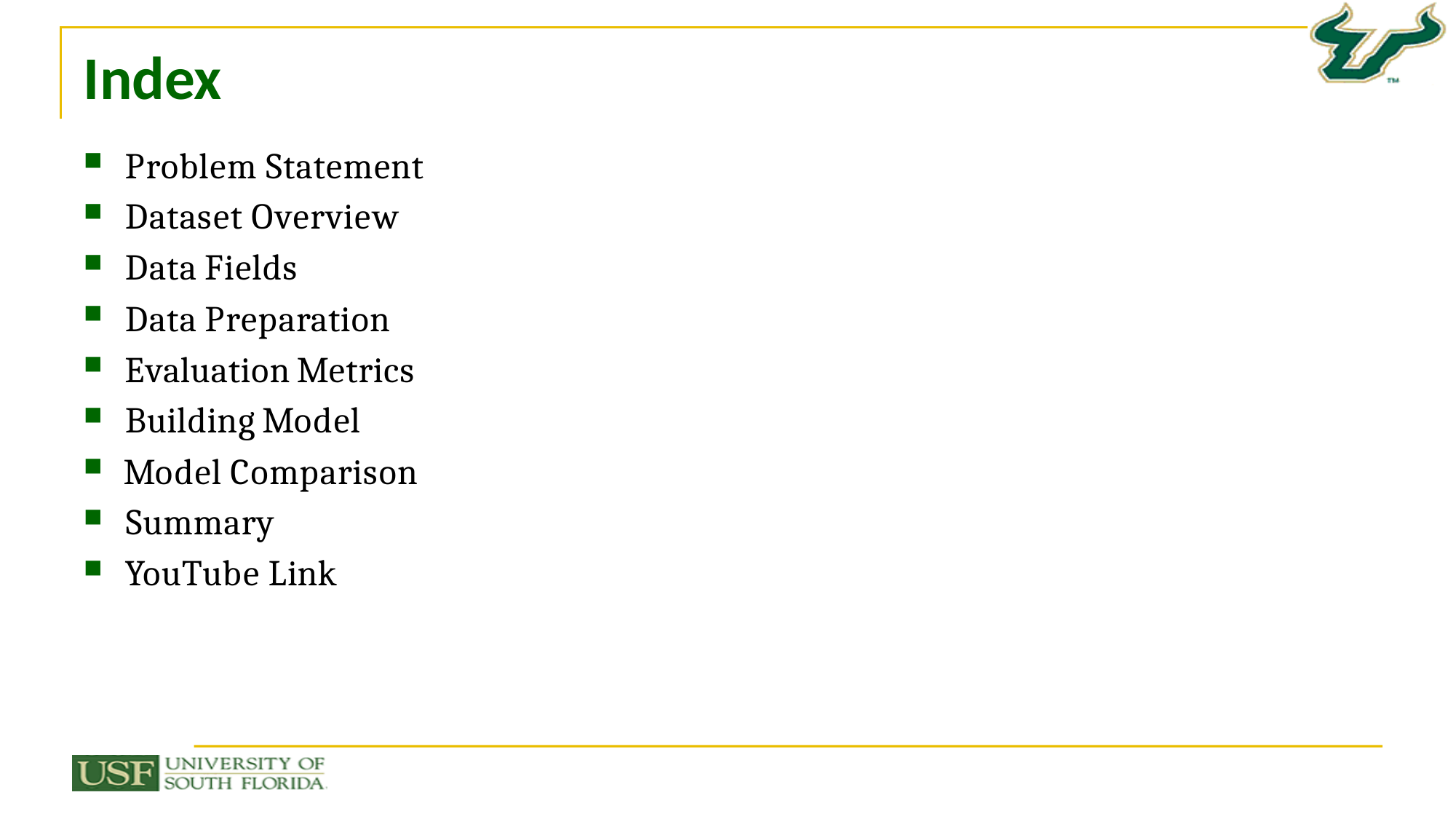

# Index
Problem Statement
Dataset Overview
Data Fields
Data Preparation
Evaluation Metrics
Building Model
Model Comparison
Summary
YouTube Link